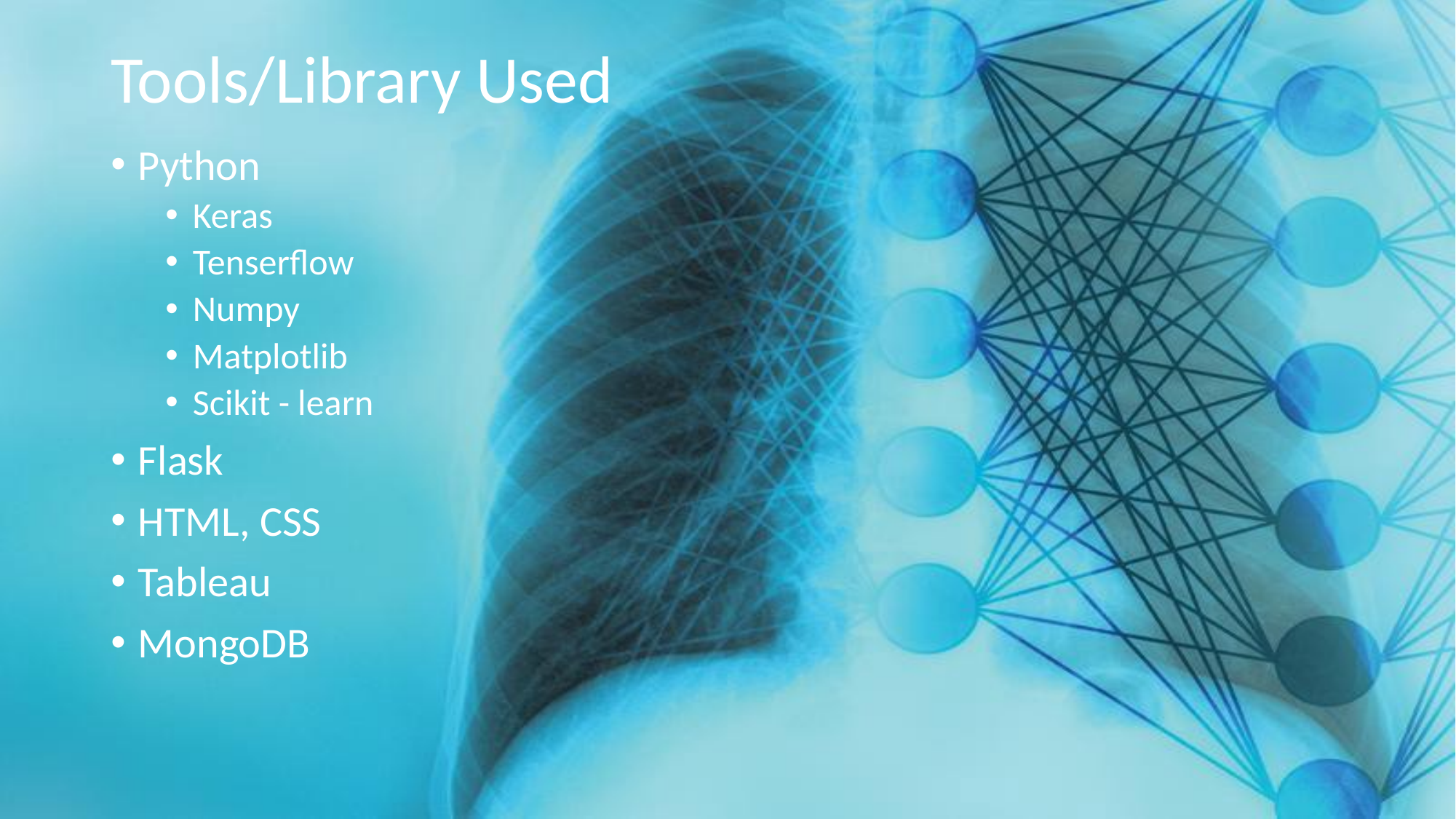

# Tools/Library Used
Python
Keras
Tenserflow
Numpy
Matplotlib
Scikit - learn
Flask
HTML, CSS
Tableau
MongoDB